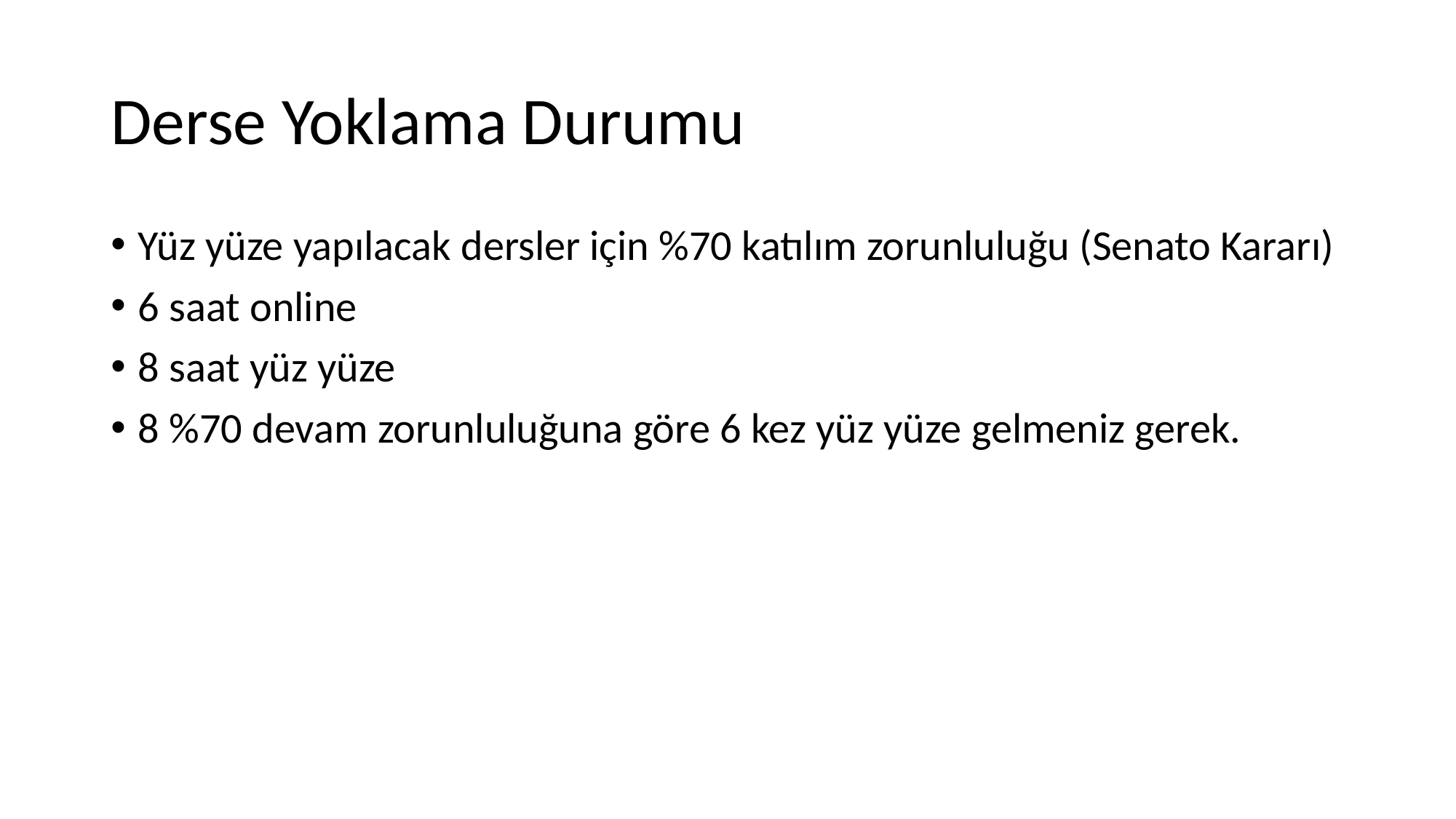

# Derse Yoklama Durumu
Yüz yüze yapılacak dersler için %70 katılım zorunluluğu (Senato Kararı)
6 saat online
8 saat yüz yüze
8 %70 devam zorunluluğuna göre 6 kez yüz yüze gelmeniz gerek.